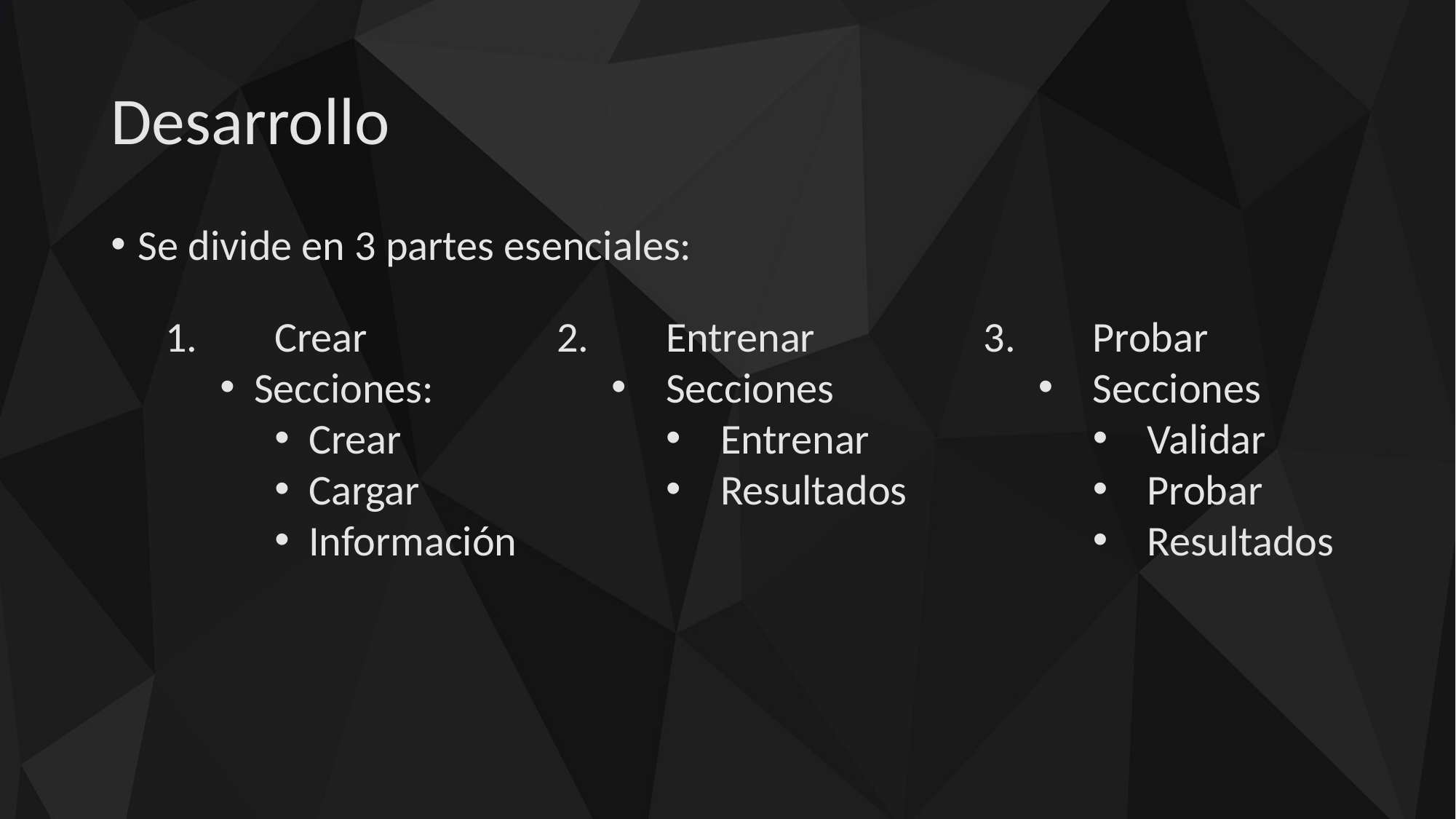

# Desarrollo
Se divide en 3 partes esenciales:
1.	Crear
Secciones:
Crear
Cargar
Información
2.	Entrenar
Secciones
Entrenar
Resultados
3.	Probar
Secciones
Validar
Probar
Resultados